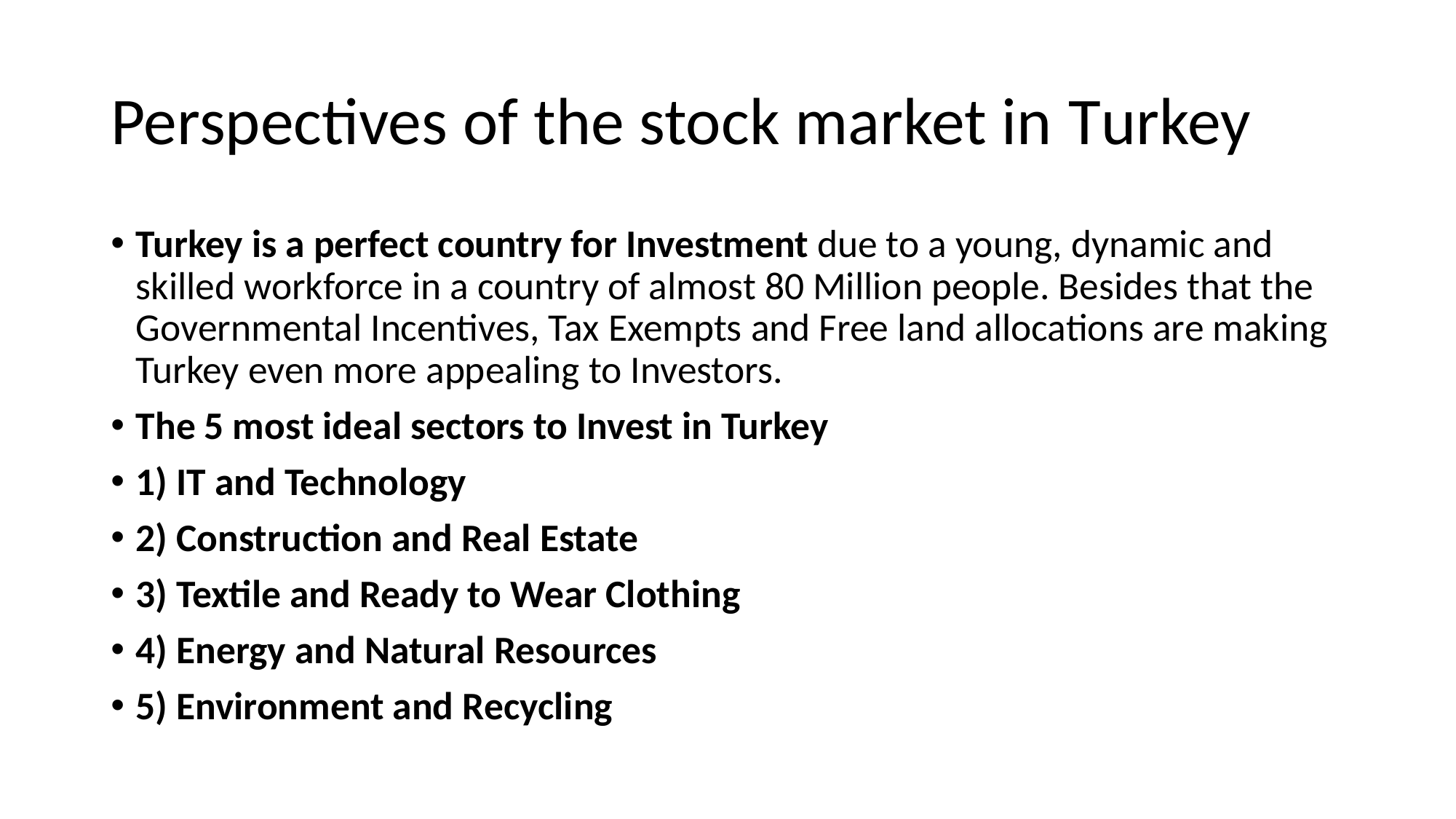

# Perspectives of the stock market in Turkey
Turkey is a perfect country for Investment due to a young, dynamic and skilled workforce in a country of almost 80 Million people. Besides that the Governmental Incentives, Tax Exempts and Free land allocations are making Turkey even more appealing to Investors.
The 5 most ideal sectors to Invest in Turkey
1) IT and Technology
2) Construction and Real Estate
3) Textile and Ready to Wear Clothing
4) Energy and Natural Resources
5) Environment and Recycling